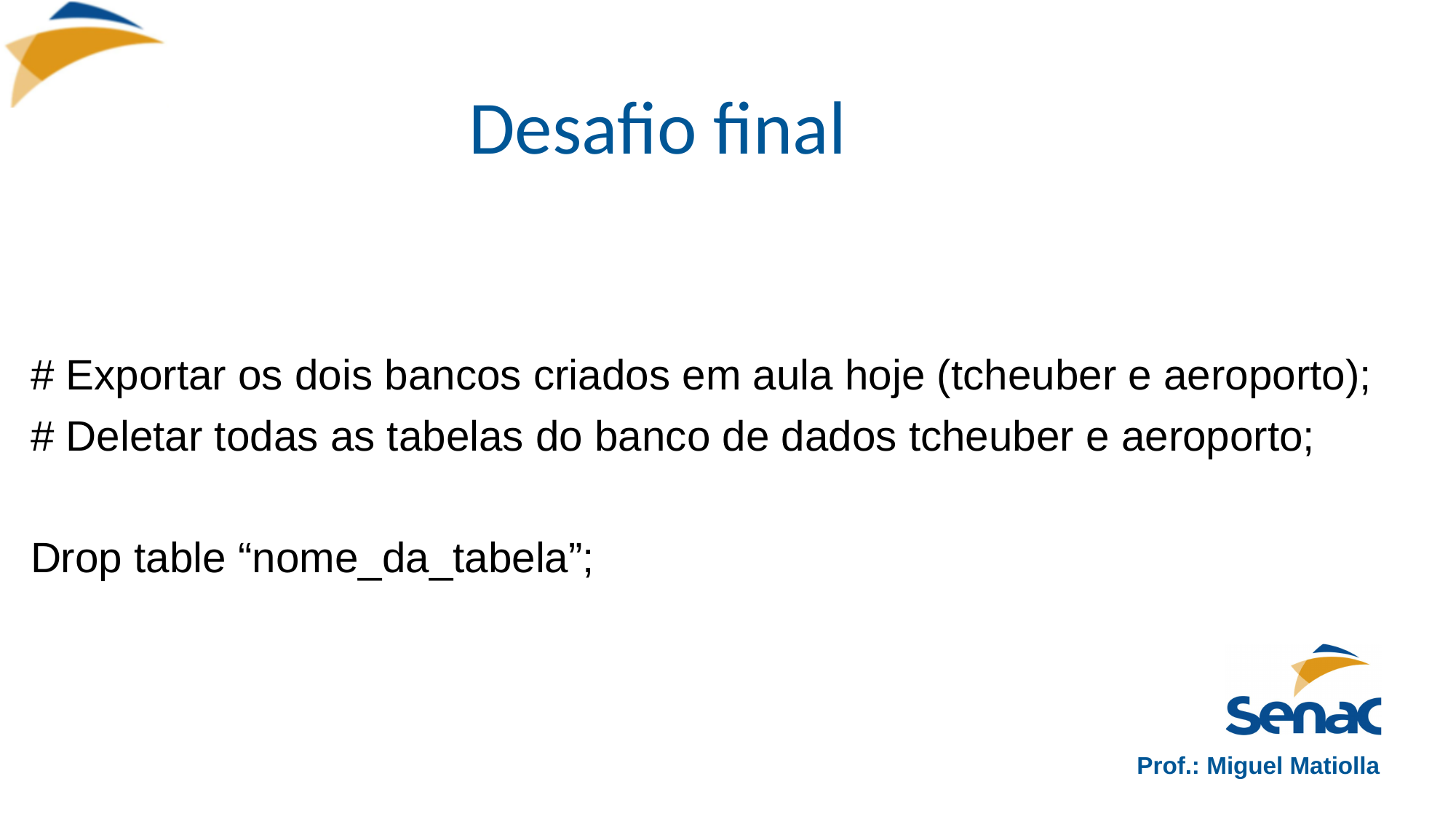

# Desafio final

# Exportar os dois bancos criados em aula hoje (tcheuber e aeroporto);
# Deletar todas as tabelas do banco de dados tcheuber e aeroporto;

Drop table “nome_da_tabela”;